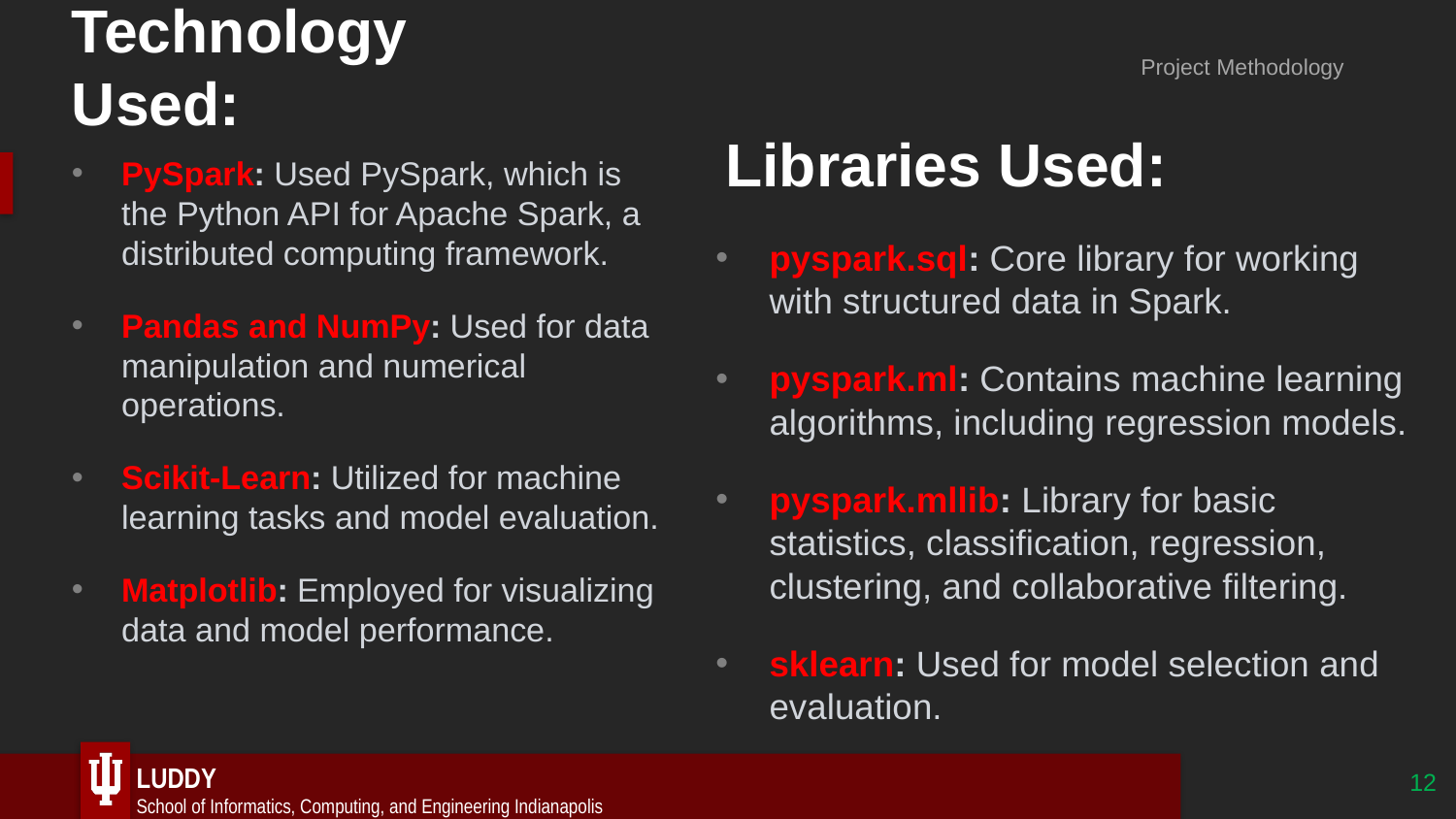

# Technology Used:
Project Methodology
Libraries Used:
PySpark: Used PySpark, which is the Python API for Apache Spark, a distributed computing framework.
Pandas and NumPy: Used for data manipulation and numerical operations.
Scikit-Learn: Utilized for machine learning tasks and model evaluation.
Matplotlib: Employed for visualizing data and model performance.
pyspark.sql: Core library for working with structured data in Spark.
pyspark.ml: Contains machine learning algorithms, including regression models.
pyspark.mllib: Library for basic statistics, classification, regression, clustering, and collaborative filtering.
sklearn: Used for model selection and evaluation.